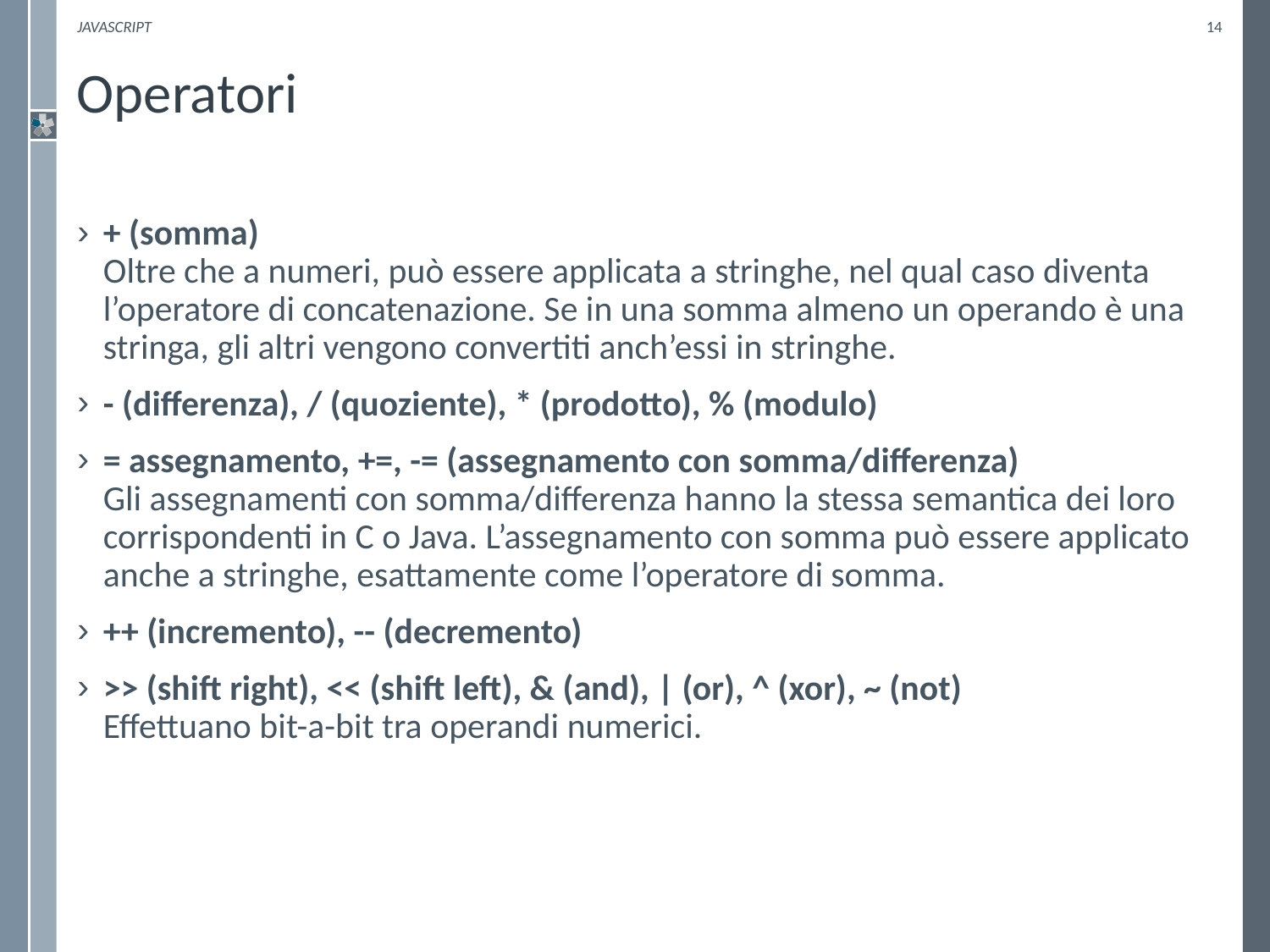

Javascript
14
# Operatori
+ (somma)
Oltre che a numeri, può essere applicata a stringhe, nel qual caso diventa l’operatore di concatenazione. Se in una somma almeno un operando è una stringa, gli altri vengono convertiti anch’essi in stringhe.
- (differenza), / (quoziente), * (prodotto), % (modulo)
= assegnamento, +=, -= (assegnamento con somma/differenza)
Gli assegnamenti con somma/differenza hanno la stessa semantica dei loro corrispondenti in C o Java. L’assegnamento con somma può essere applicato anche a stringhe, esattamente come l’operatore di somma.
++ (incremento), -- (decremento)
>> (shift right), << (shift left), & (and), | (or), ^ (xor), ~ (not)
Effettuano bit-a-bit tra operandi numerici.